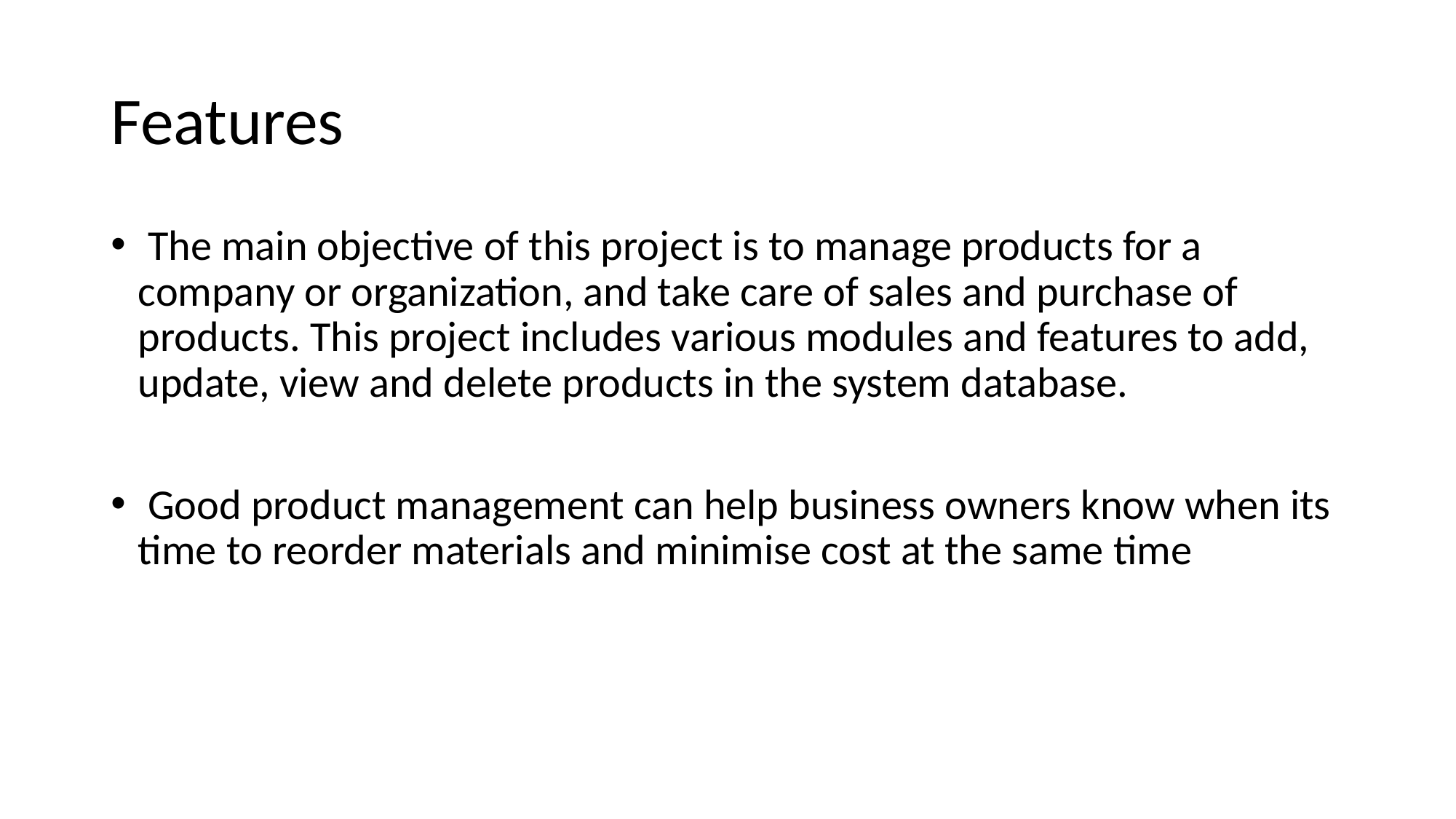

# Features
 The main objective of this project is to manage products for a company or organization, and take care of sales and purchase of products. This project includes various modules and features to add, update, view and delete products in the system database.

 Good product management can help business owners know when its time to reorder materials and minimise cost at the same time